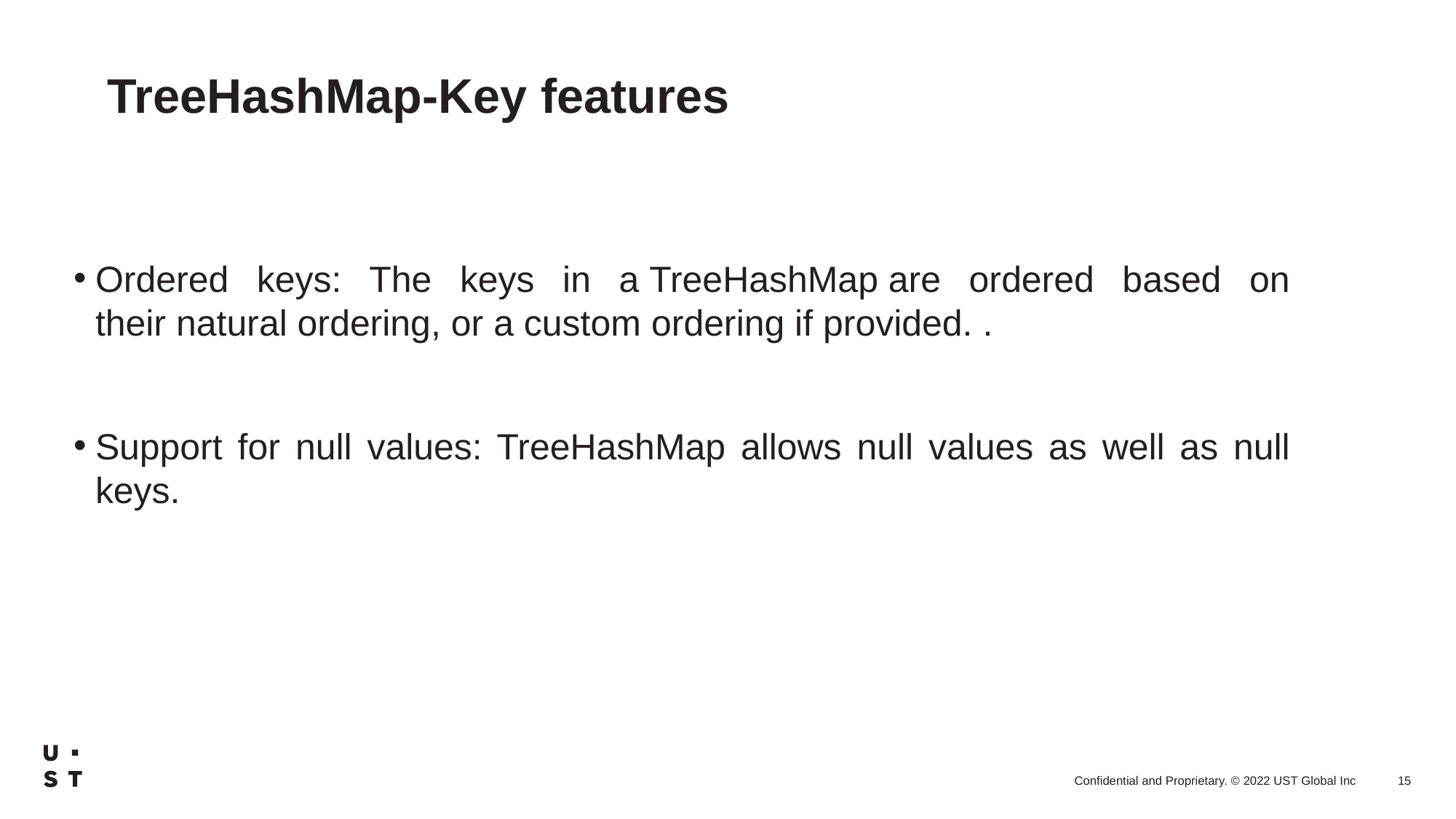

# TreeHashMap-Key features

Ordered keys: The keys in a TreeHashMap are ordered based on their natural ordering, or a custom ordering if provided. .

Support for null values: TreeHashMap allows null values as well as null keys.